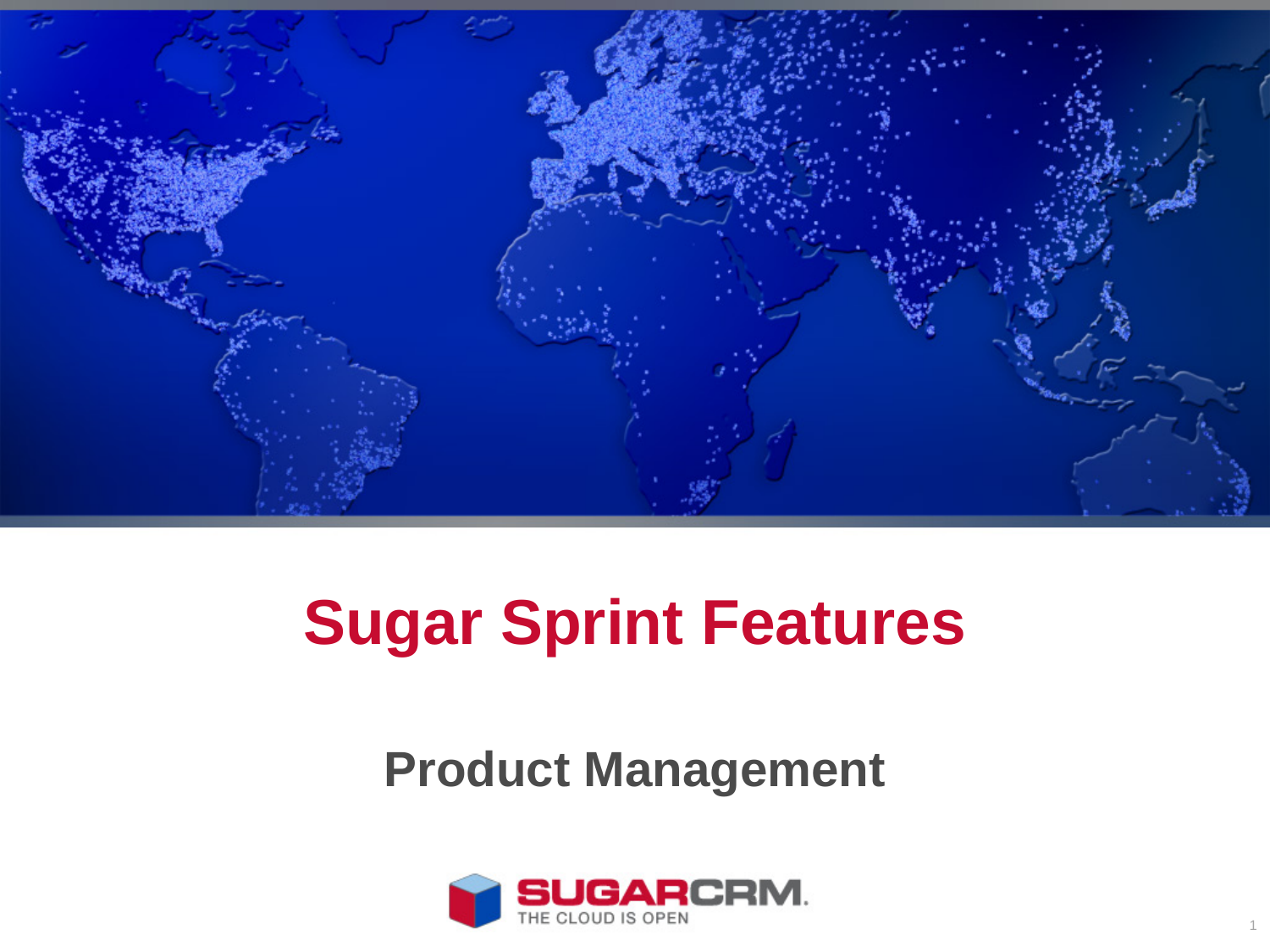

# Sugar Sprint Features
Product Management
1